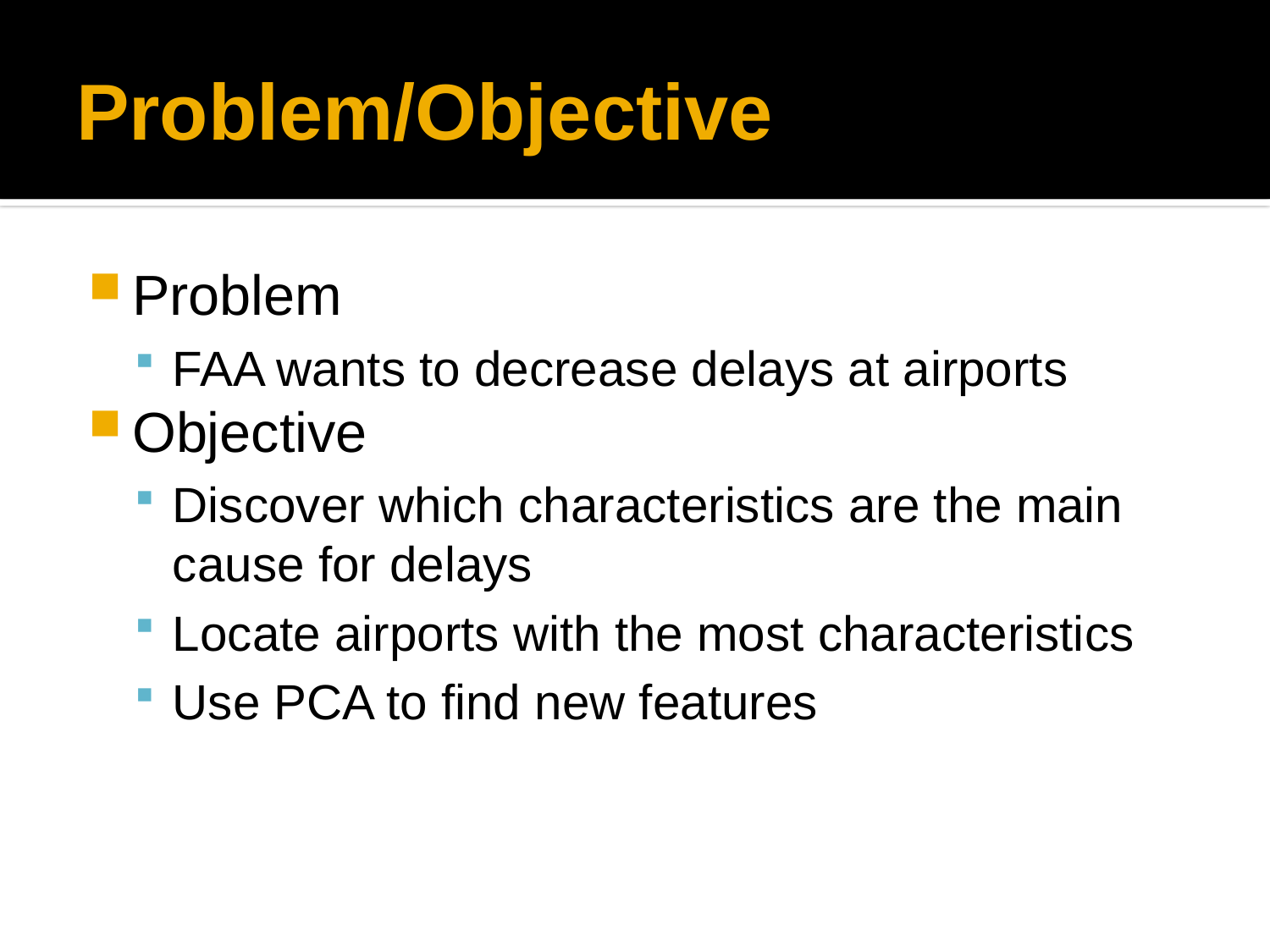

# Problem/Objective
Problem
FAA wants to decrease delays at airports
Objective
Discover which characteristics are the main cause for delays
Locate airports with the most characteristics
Use PCA to find new features